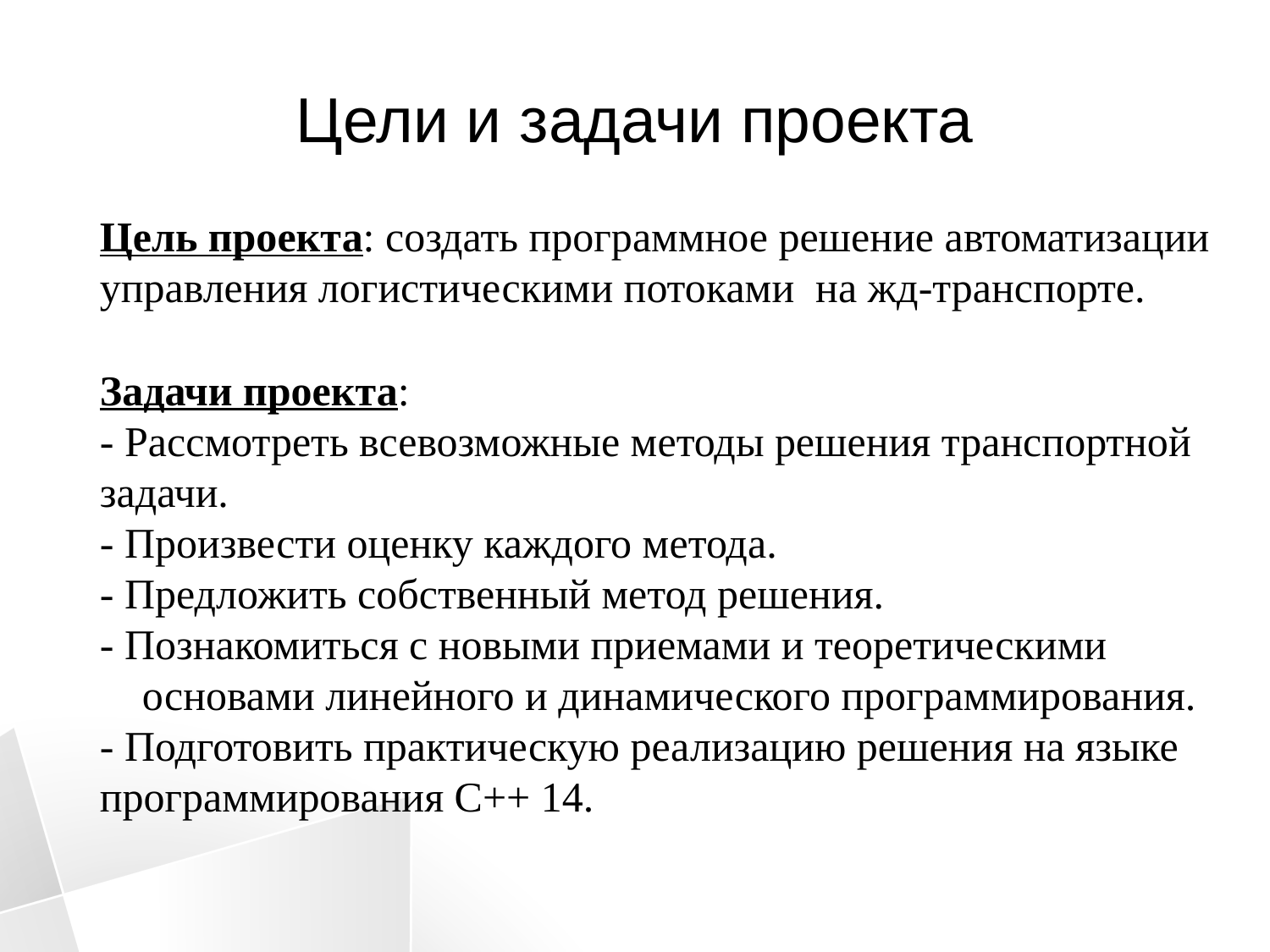

# Цели и задачи проекта
Цель проекта: создать программное решение автоматизации управления логистическими потоками  на жд-транспорте.

Задачи проекта:
- Рассмотреть всевозможные методы решения транспортной задачи.
- Произвести оценку каждого метода.
- Предложить собственный метод решения.
- Познакомиться с новыми приемами и теоретическими               основами линейного и динамического программирования.
- Подготовить практическую реализацию решения на языке программирования C++ 14.
2